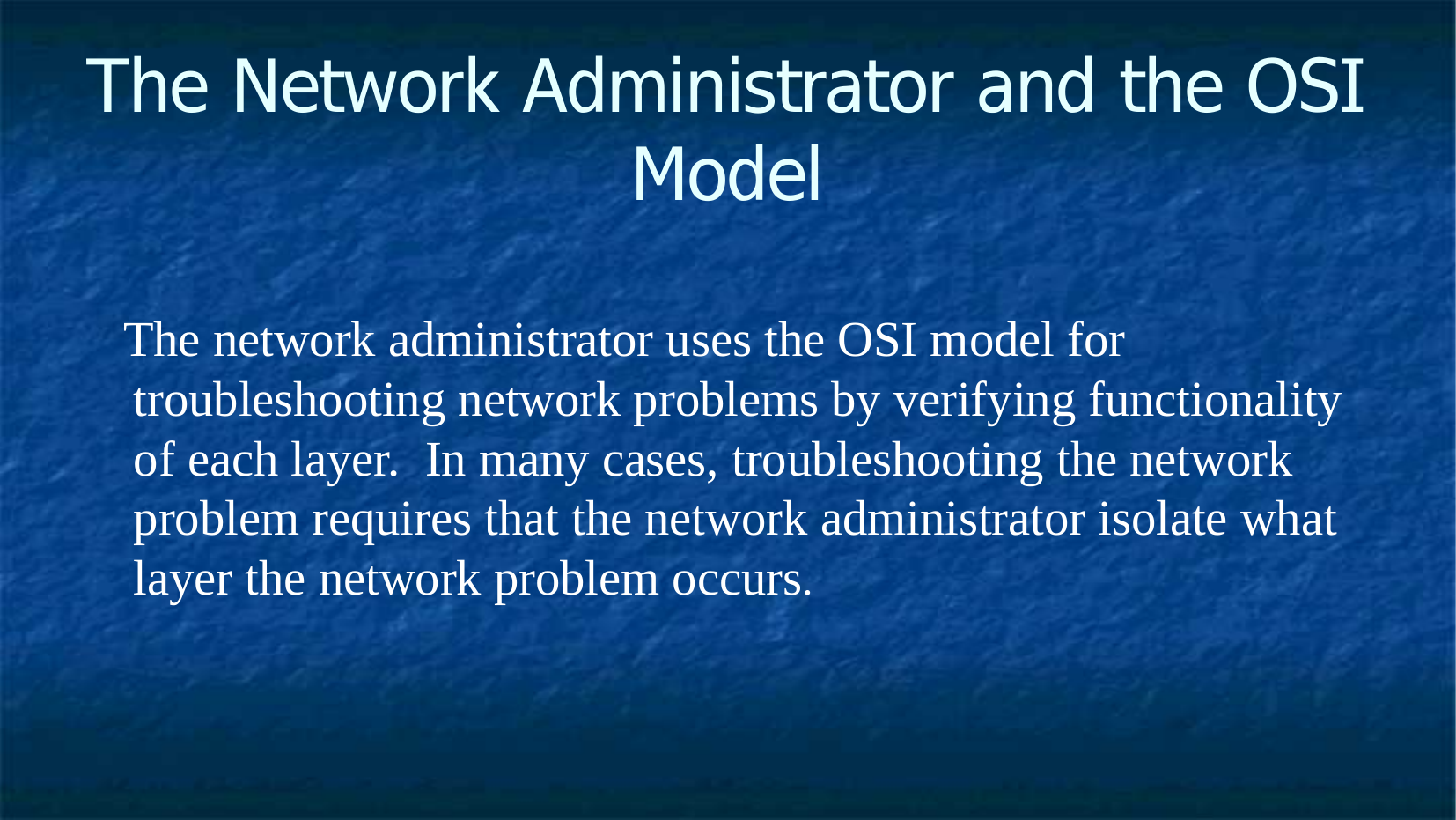

The Network Administrator and the OSI Model
   The network administrator uses the OSI model for troubleshooting network problems by verifying functionality of each layer.  In many cases, troubleshooting the network problem requires that the network administrator isolate what layer the network problem occurs.